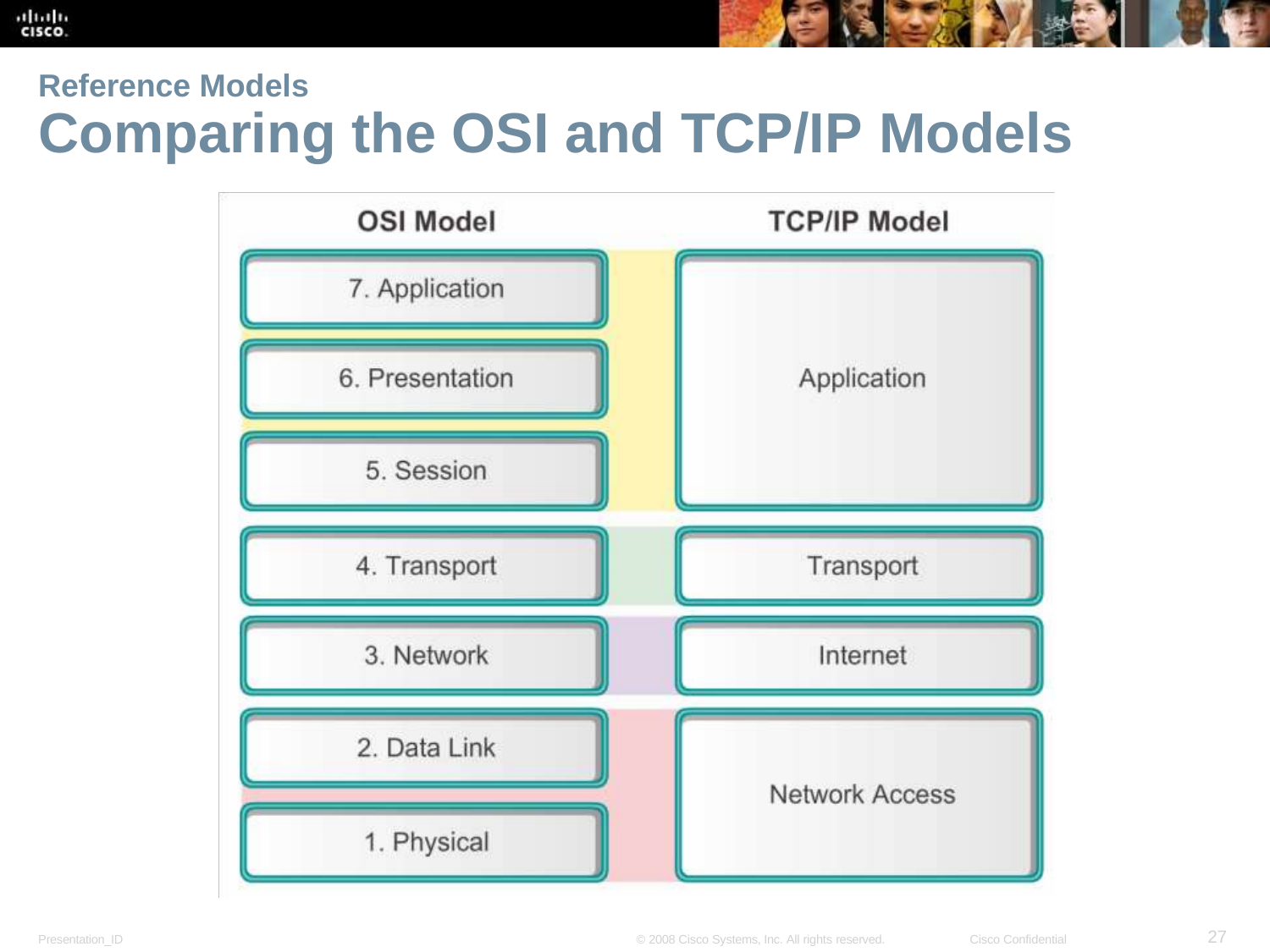

Reference Models
# Comparing the OSI and TCP/IP Models

27
Presentation_ID
© 2008 Cisco Systems, Inc. All rights reserved.
Cisco Confidential